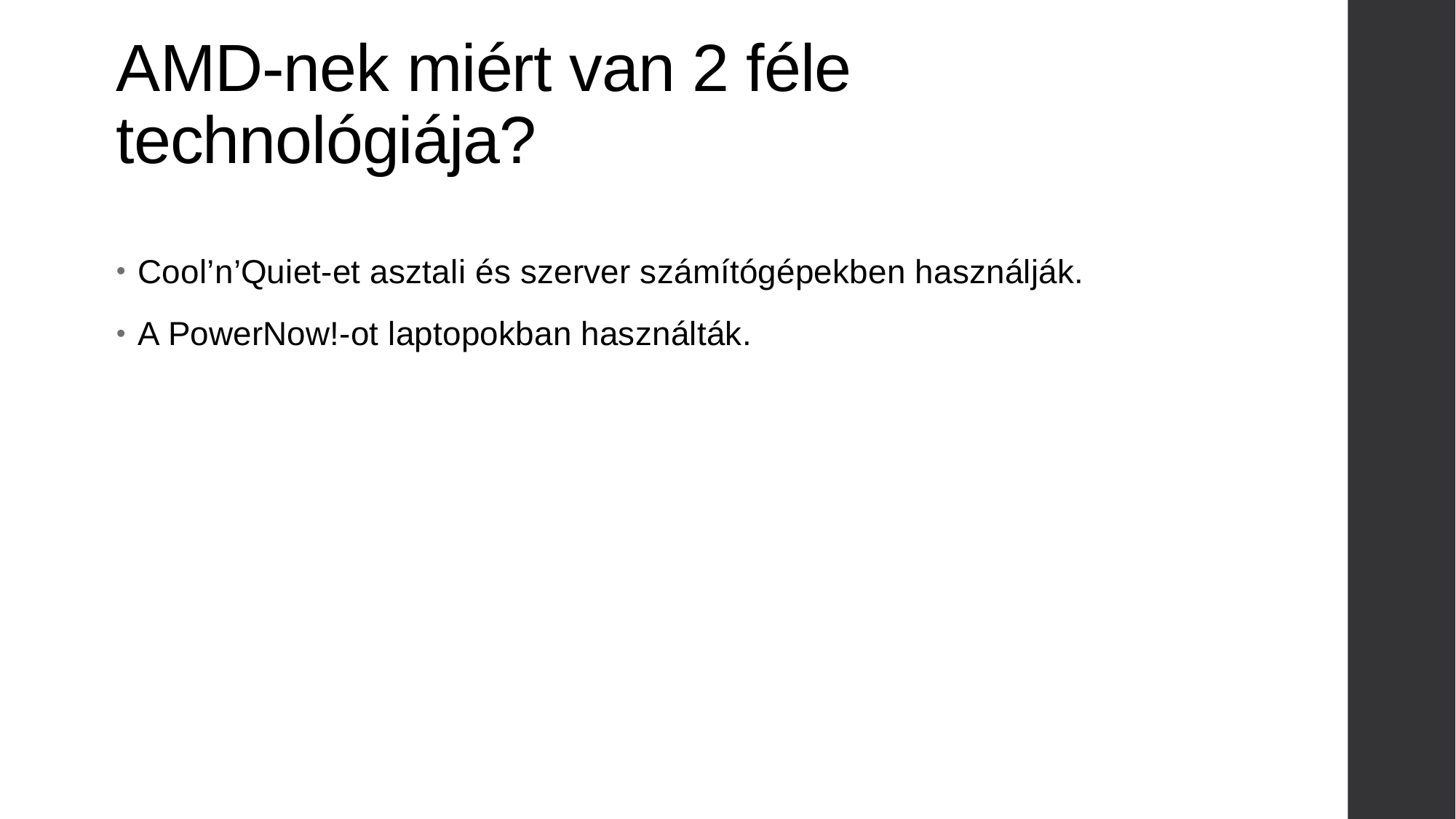

# AMD-nek miért van 2 féle technológiája?

Cool’n’Quiet-et asztali és szerver számítógépekben használják.
A PowerNow!-ot laptopokban használták.